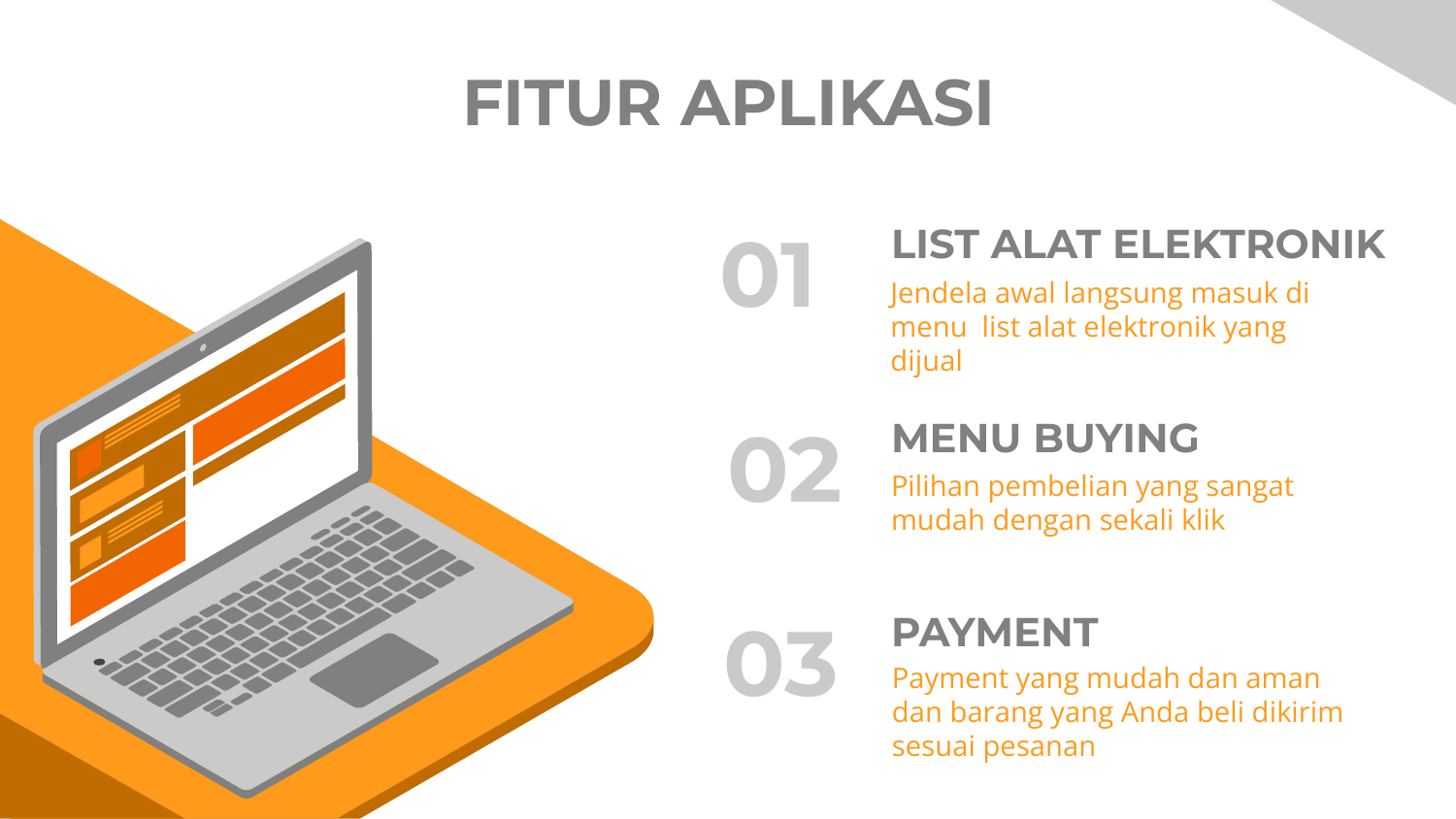

FITUR APLIKASI
01
# LIST ALAT ELEKTRONIK

Jendela awal langsung masuk di menu  list alat elektronik yang dijual
02
MENU BUYING
Pilihan pembelian yang sangat mudah dengan sekali klik
03
PAYMENT
Payment yang mudah dan aman dan barang yang Anda beli dikirim sesuai pesanan